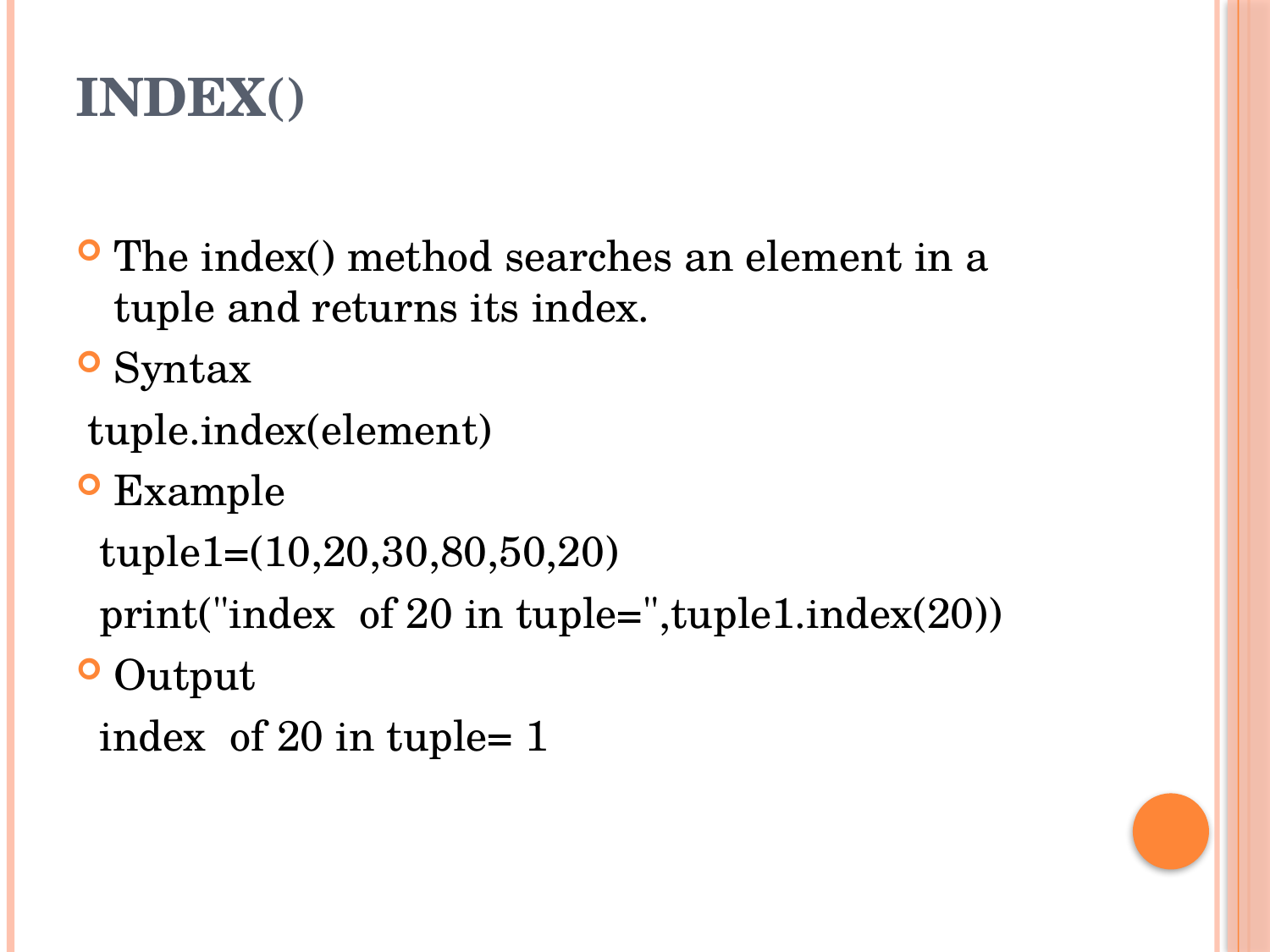

# index()
The index() method searches an element in a tuple and returns its index.
Syntax
 tuple.index(element)
Example
  tuple1=(10,20,30,80,50,20)
  print("index  of 20 in tuple=",tuple1.index(20))
Output
  index  of 20 in tuple= 1